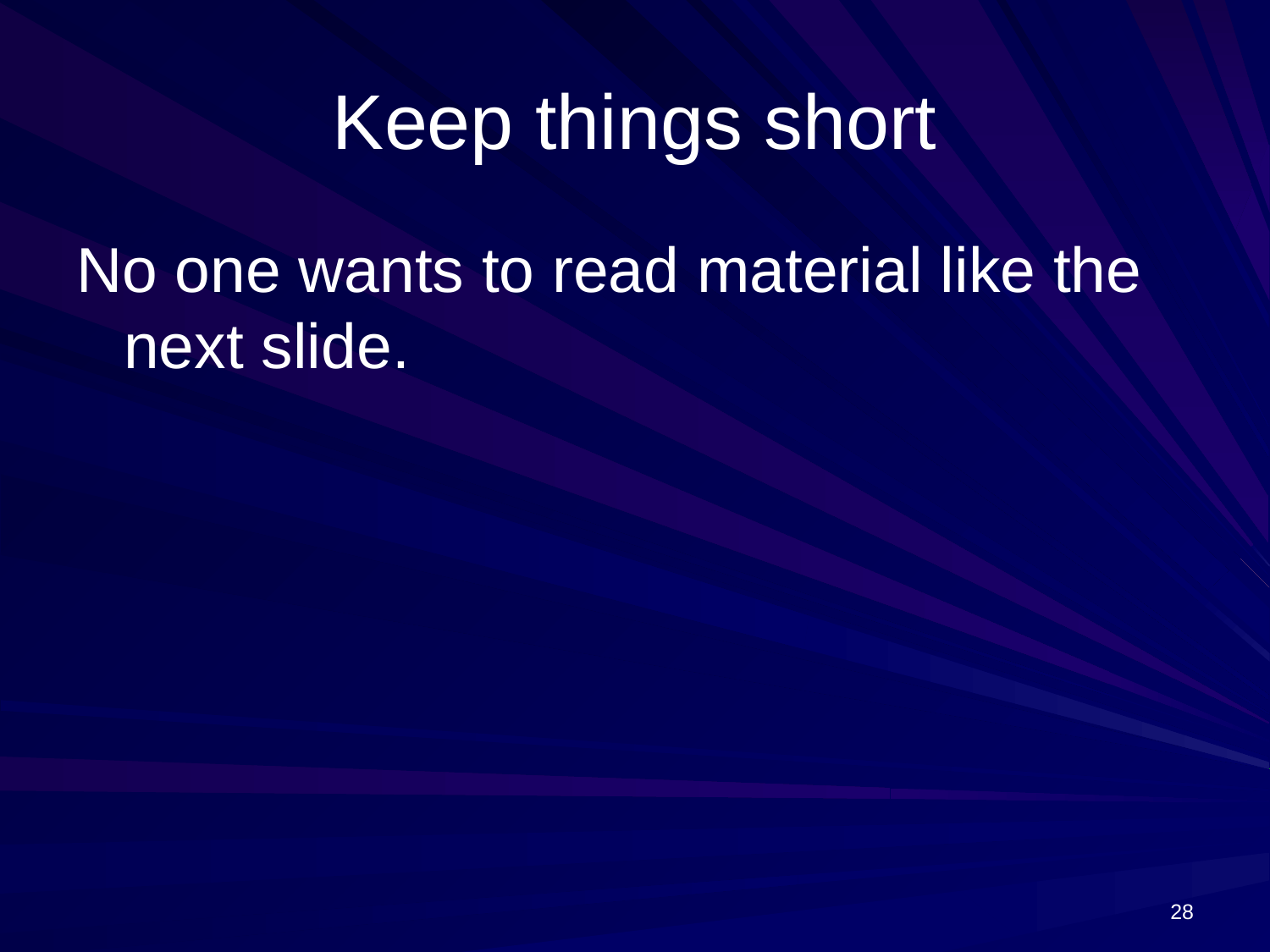

# Keep things short
No one wants to read material like the next slide.
28